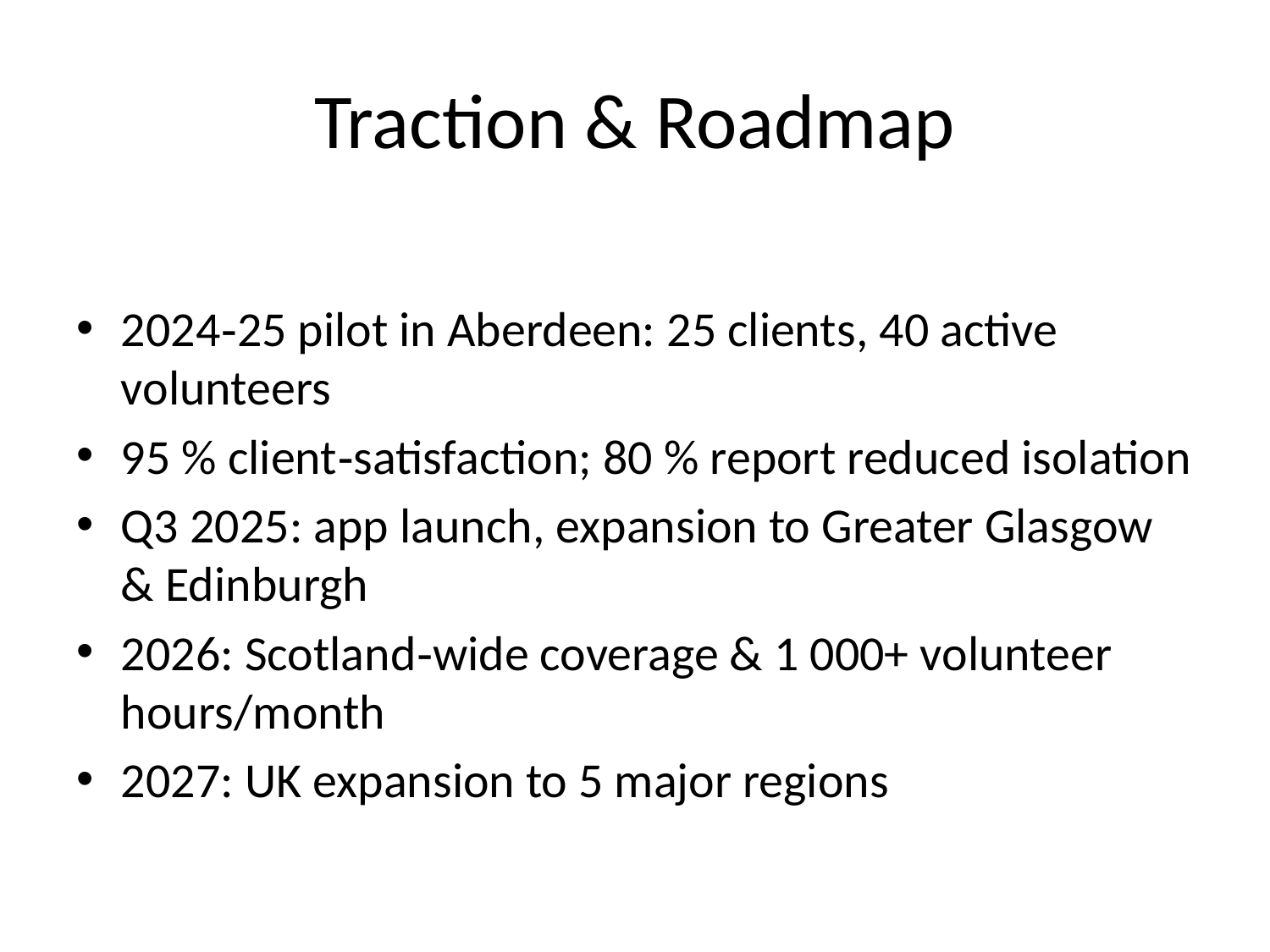

# Traction & Roadmap

2024‑25 pilot in Aberdeen: 25 clients, 40 active volunteers
95 % client‑satisfaction; 80 % report reduced isolation
Q3 2025: app launch, expansion to Greater Glasgow & Edinburgh
2026: Scotland‑wide coverage & 1 000+ volunteer hours/month
2027: UK expansion to 5 major regions